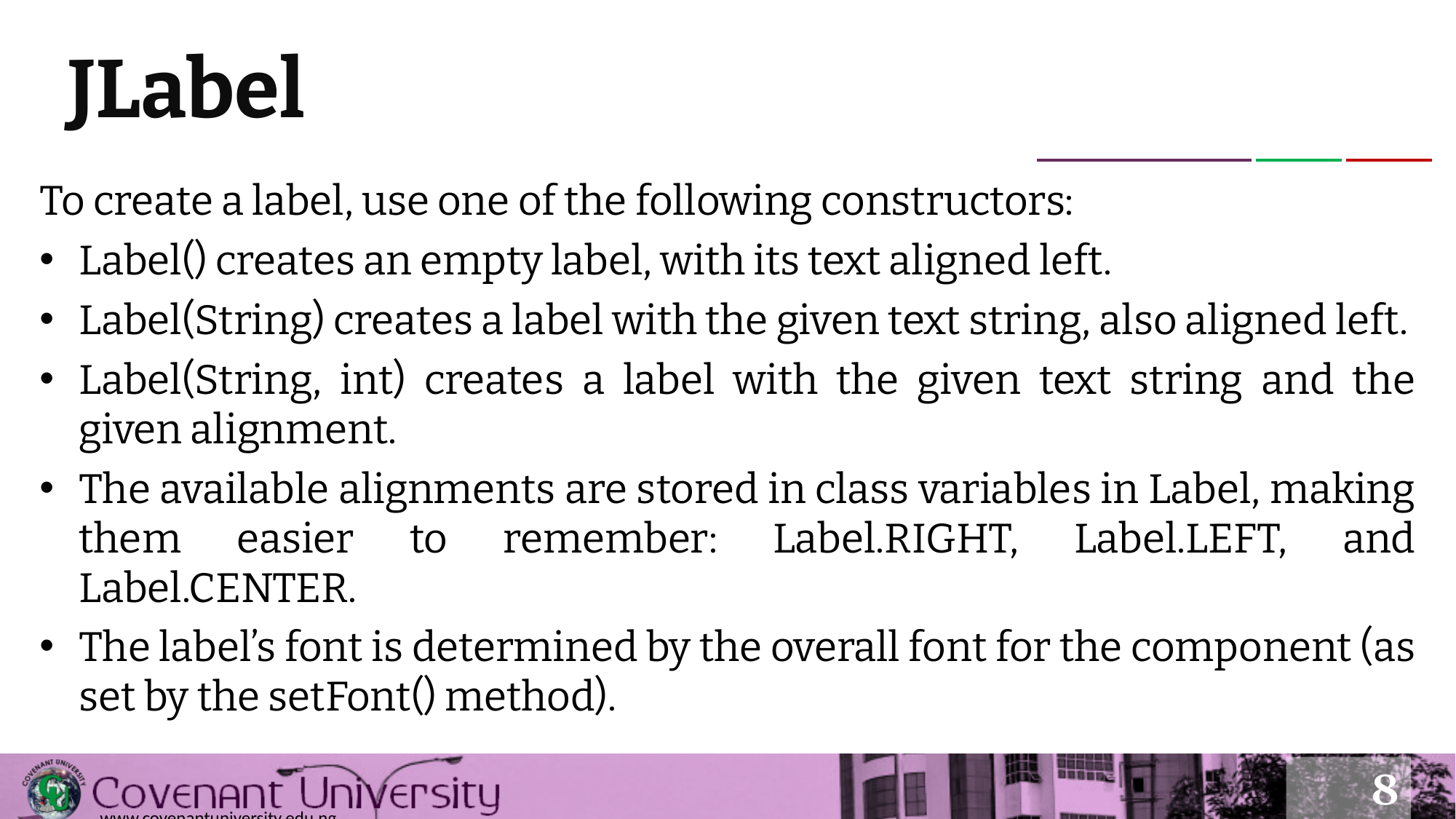

# JLabel
To create a label, use one of the following constructors:
Label() creates an empty label, with its text aligned left.
Label(String) creates a label with the given text string, also aligned left.
Label(String, int) creates a label with the given text string and the given alignment.
The available alignments are stored in class variables in Label, making them easier to remember: Label.RIGHT, Label.LEFT, and Label.CENTER.
The label’s font is determined by the overall font for the component (as set by the setFont() method).